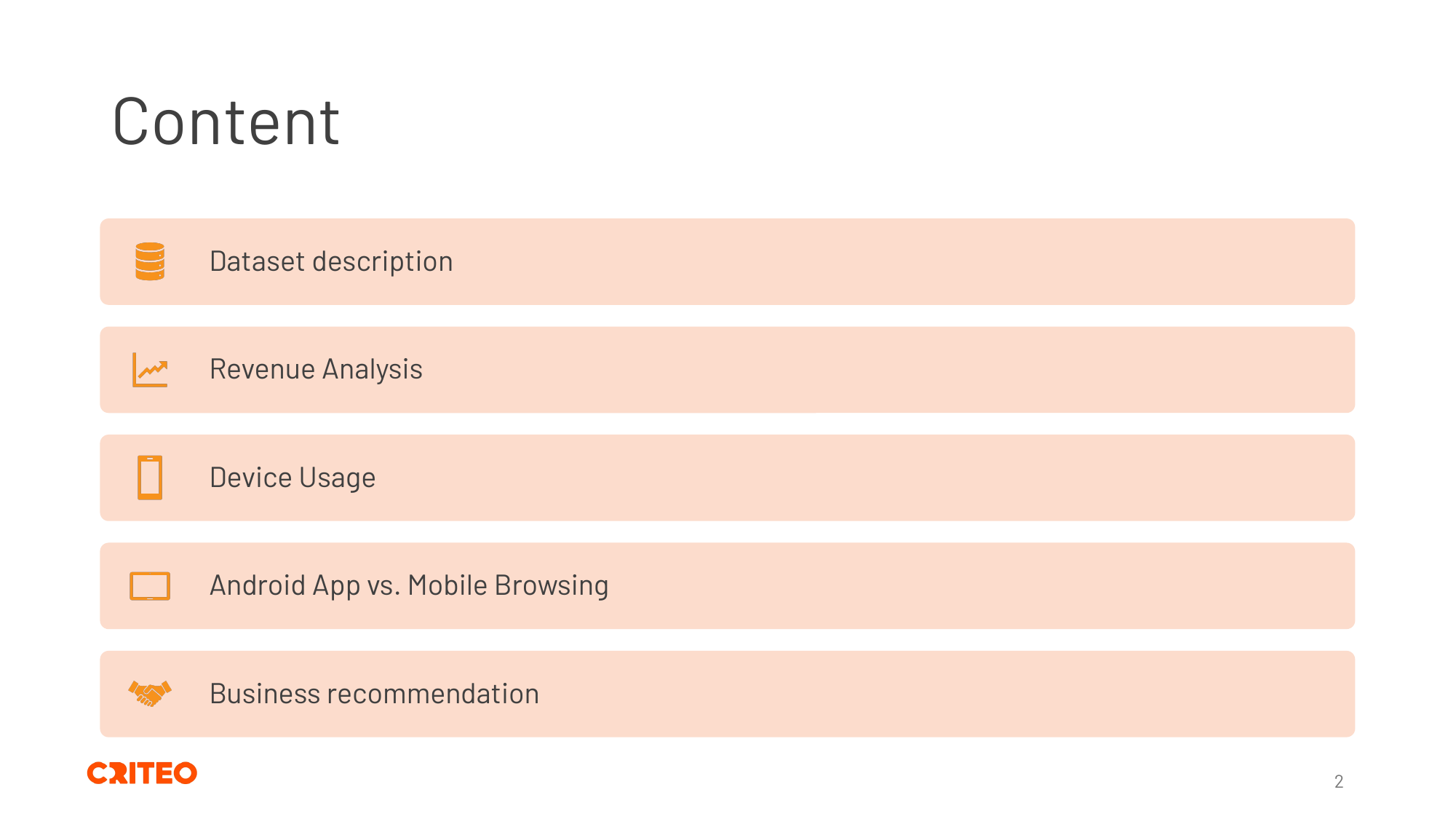

# Content
Dataset description
Revenue Analysis
Device Usage
Android App vs. Mobile Browsing
Business recommendation
2